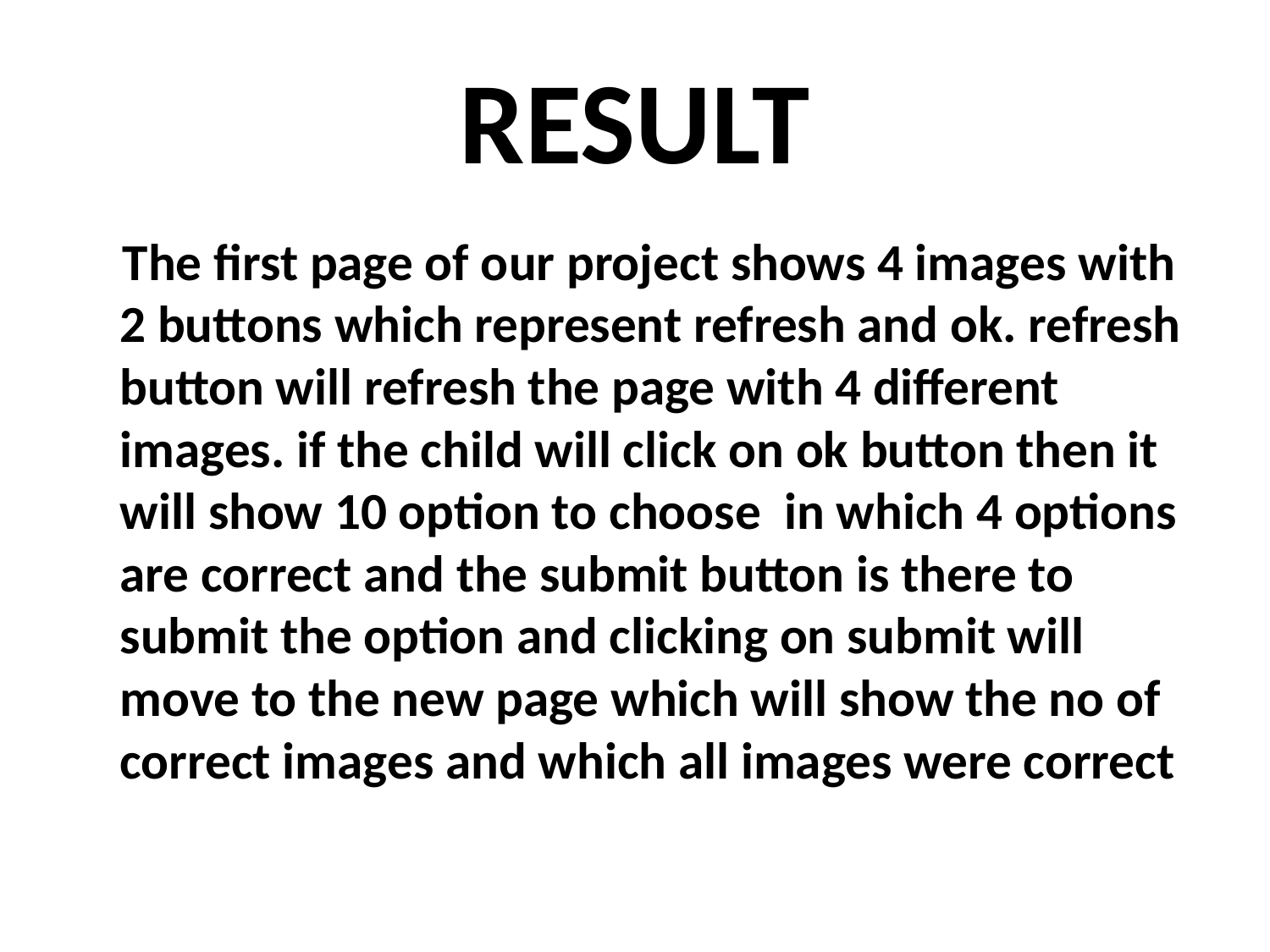

# RESULT
    The first page of our project shows 4 images with 2 buttons which represent refresh and ok. refresh button will refresh the page with 4 different images. if the child will click on ok button then it will show 10 option to choose  in which 4 options are correct and the submit button is there to submit the option and clicking on submit will move to the new page which will show the no of correct images and which all images were correct